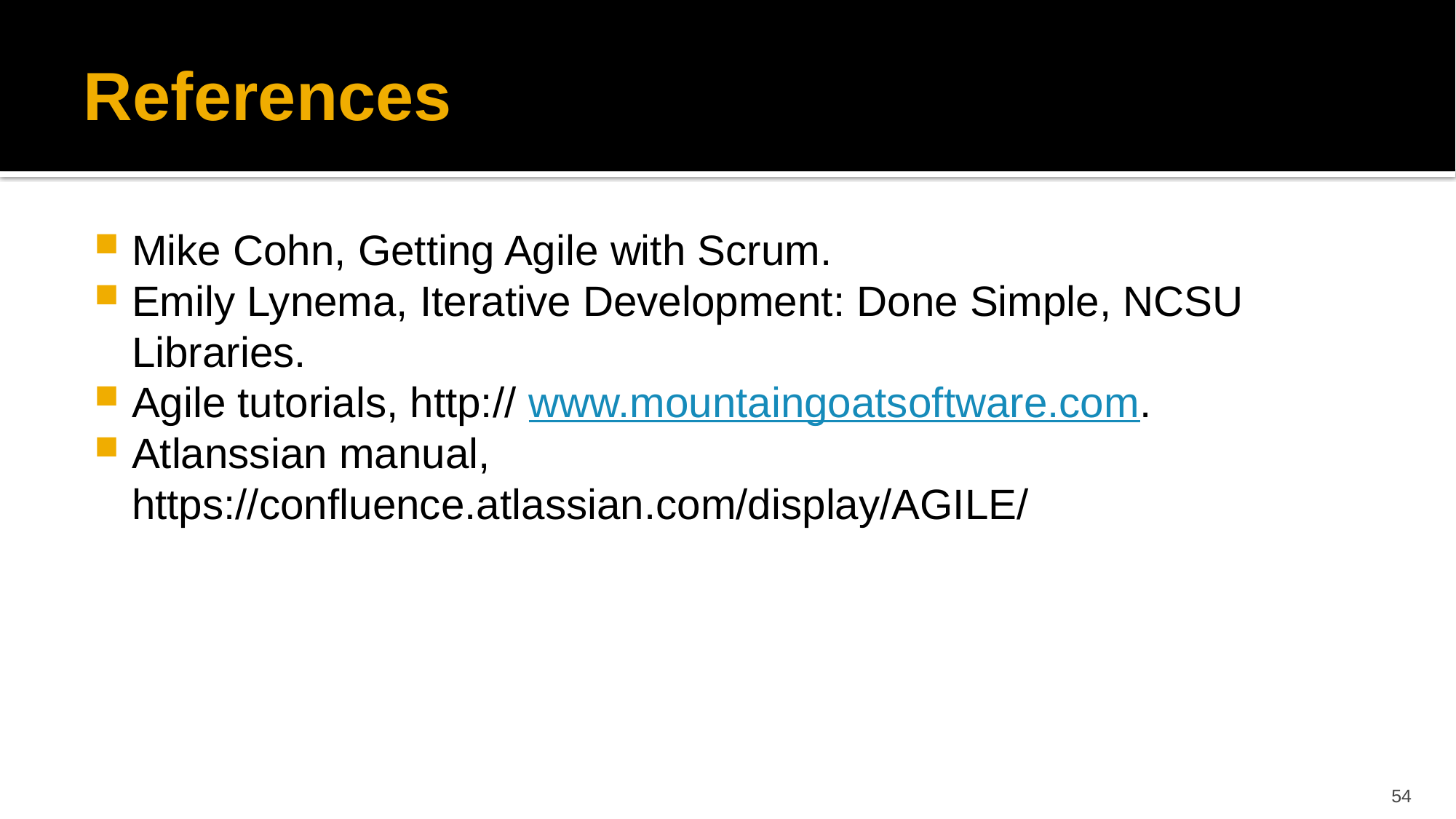

# References
Mike Cohn, Getting Agile with Scrum.
Emily Lynema, Iterative Development: Done Simple, NCSU Libraries.
Agile tutorials, http:// www.mountaingoatsoftware.com.
Atlanssian manual, https://confluence.atlassian.com/display/AGILE/

54